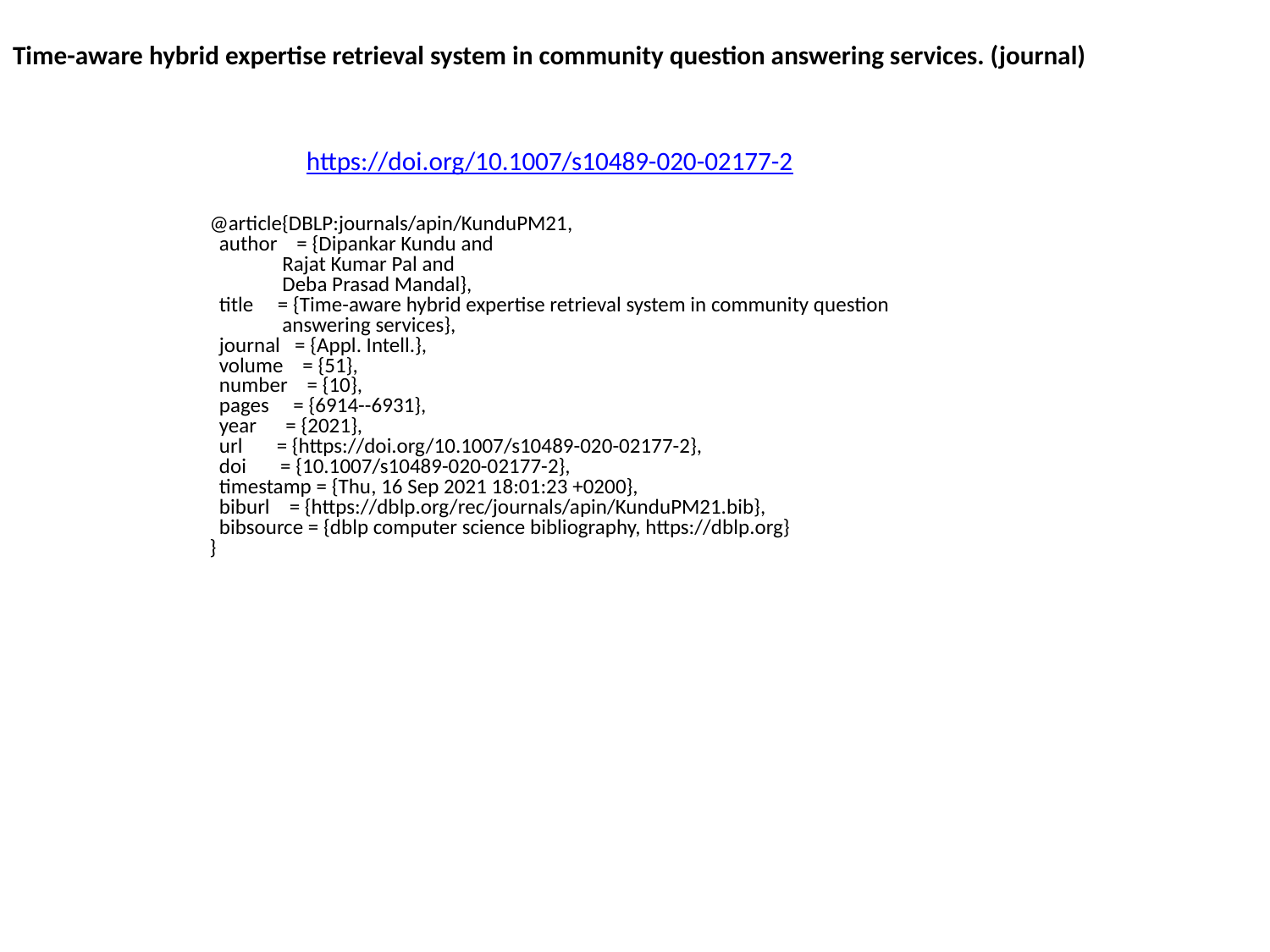

Time-aware hybrid expertise retrieval system in community question answering services. (journal)

https://doi.org/10.1007/s10489-020-02177-2

@article{DBLP:journals/apin/KunduPM21,
  author    = {Dipankar Kundu and
               Rajat Kumar Pal and
               Deba Prasad Mandal},
  title     = {Time-aware hybrid expertise retrieval system in community question
               answering services},
  journal   = {Appl. Intell.},
  volume    = {51},
  number    = {10},
  pages     = {6914--6931},
  year      = {2021},
  url       = {https://doi.org/10.1007/s10489-020-02177-2},
  doi       = {10.1007/s10489-020-02177-2},
  timestamp = {Thu, 16 Sep 2021 18:01:23 +0200},
  biburl    = {https://dblp.org/rec/journals/apin/KunduPM21.bib},
  bibsource = {dblp computer science bibliography, https://dblp.org}
}